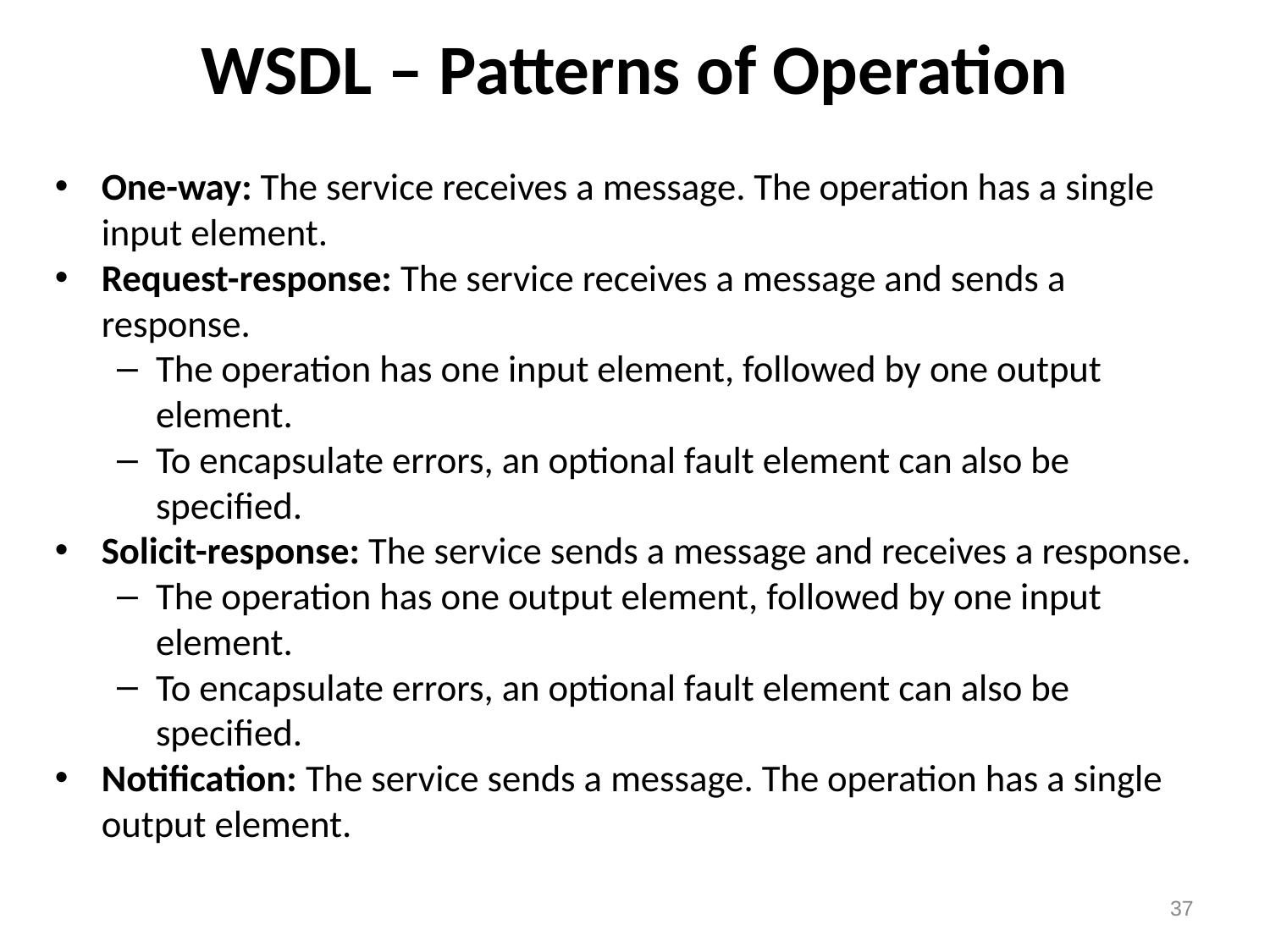

# WSDL – Patterns of Operation
One-way: The service receives a message. The operation has a single input element.
Request-response: The service receives a message and sends a response.
The operation has one input element, followed by one output element.
To encapsulate errors, an optional fault element can also be specified.
Solicit-response: The service sends a message and receives a response.
The operation has one output element, followed by one input element.
To encapsulate errors, an optional fault element can also be specified.
Notification: The service sends a message. The operation has a single output element.
37